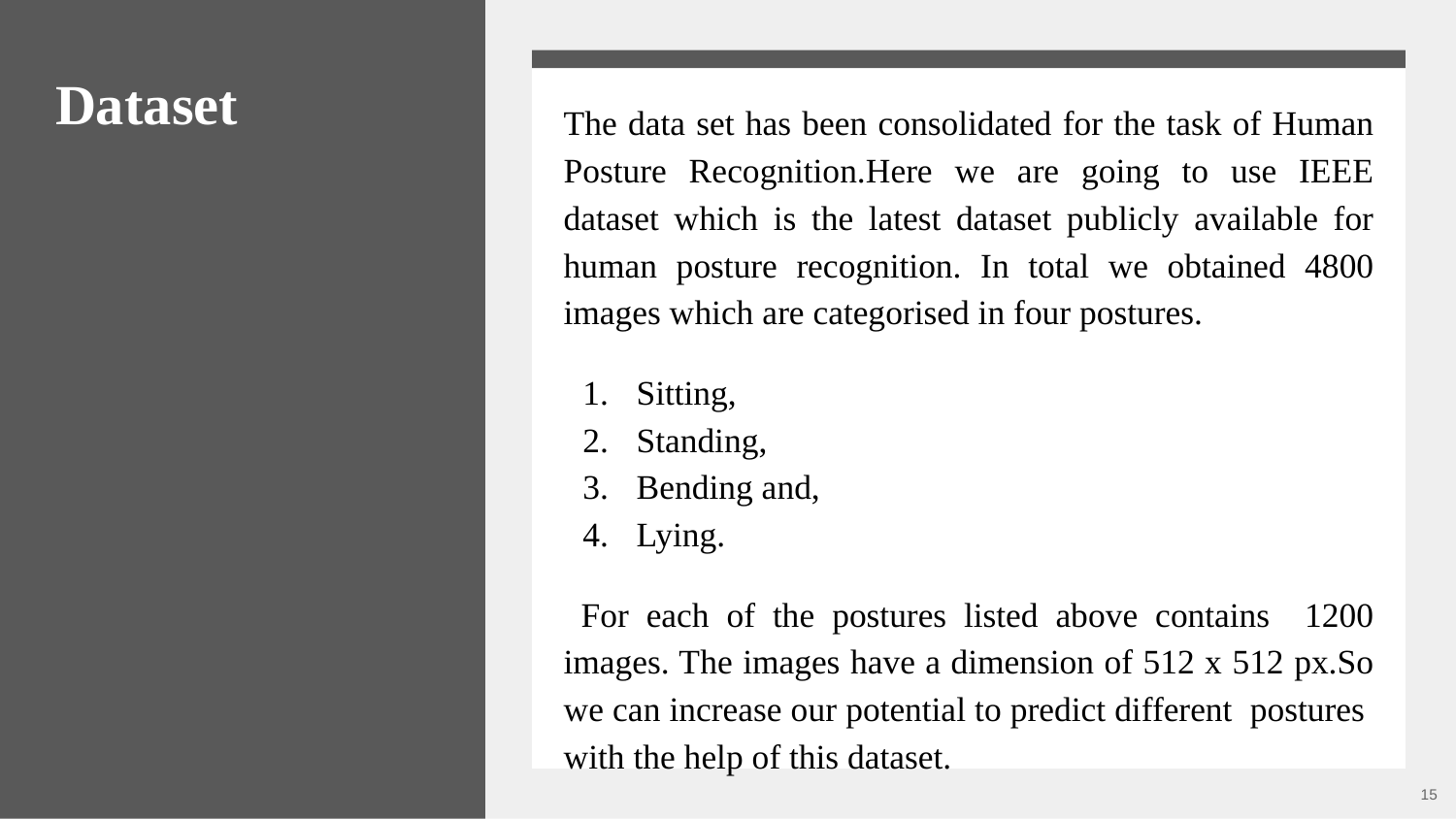

# Dataset
The data set has been consolidated for the task of Human Posture Recognition.Here we are going to use IEEE dataset which is the latest dataset publicly available for human posture recognition. In total we obtained 4800 images which are categorised in four postures.
Sitting,
Standing,
Bending and,
Lying.
 For each of the postures listed above contains  1200 images. The images have a dimension of 512 x 512 px.So we can increase our potential to predict different  postures  with the help of this dataset.
15